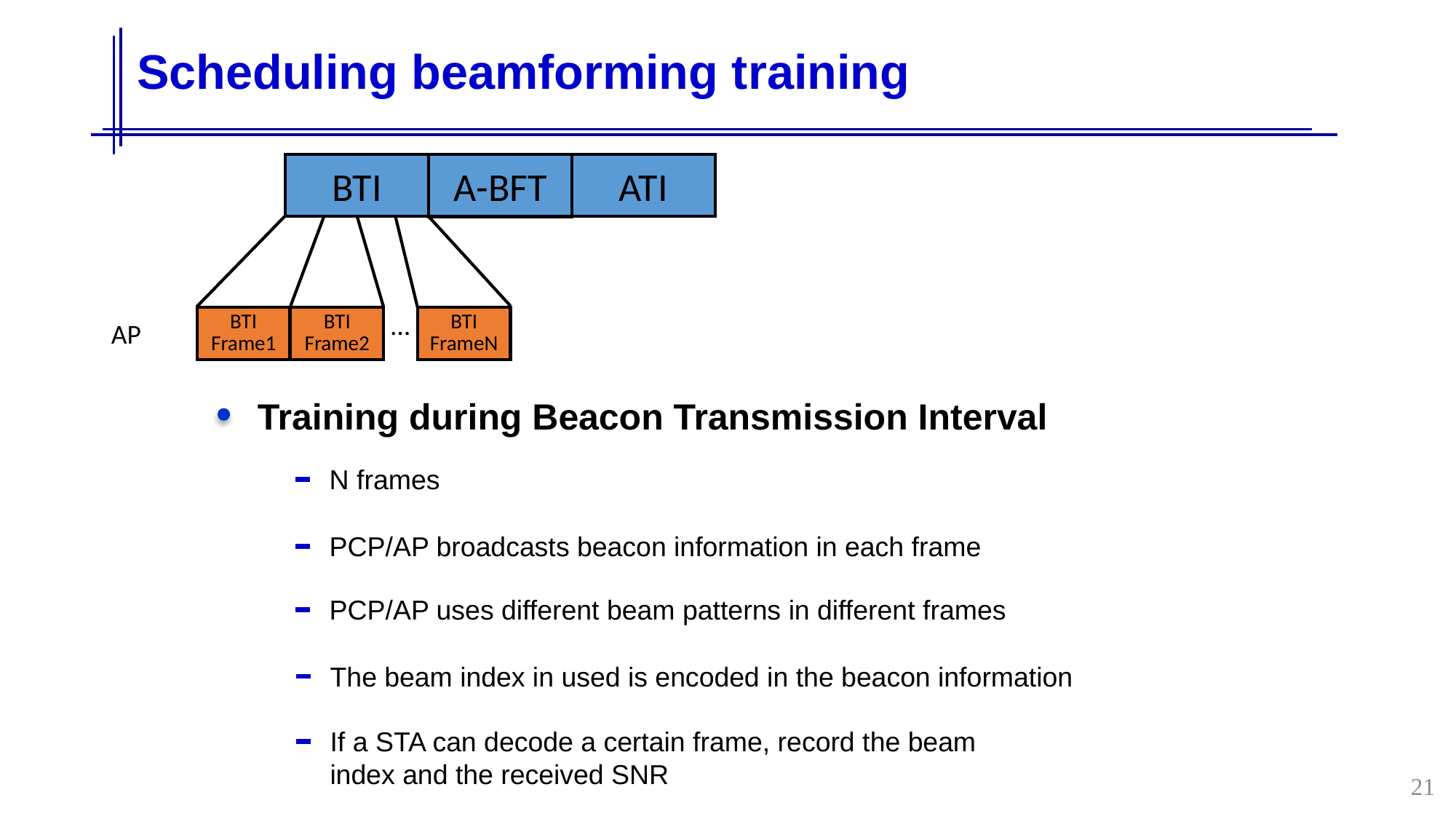

# Scheduling beamforming training
BTI
ATI
A-BFT
…
BTI Frame2
BTI Frame1
BTI FrameN
AP
Training during Beacon Transmission Interval

N frames

PCP/AP broadcasts beacon information in each frame

PCP/AP uses different beam patterns in different frames

The beam index in used is encoded in the beacon information

If a STA can decode a certain frame, record the beam index and the received SNR

21